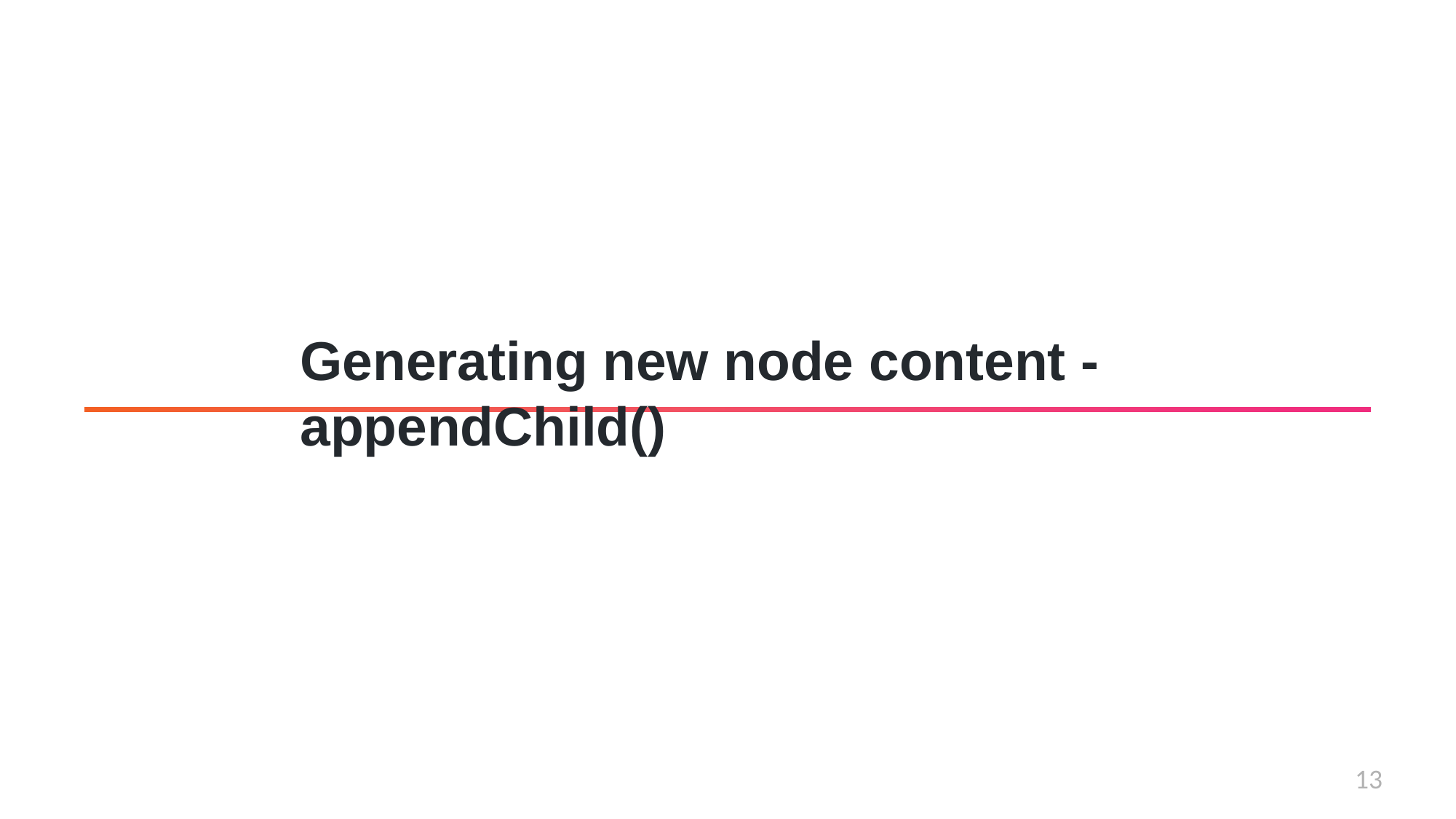

# Generating new node content - appendChild()
13